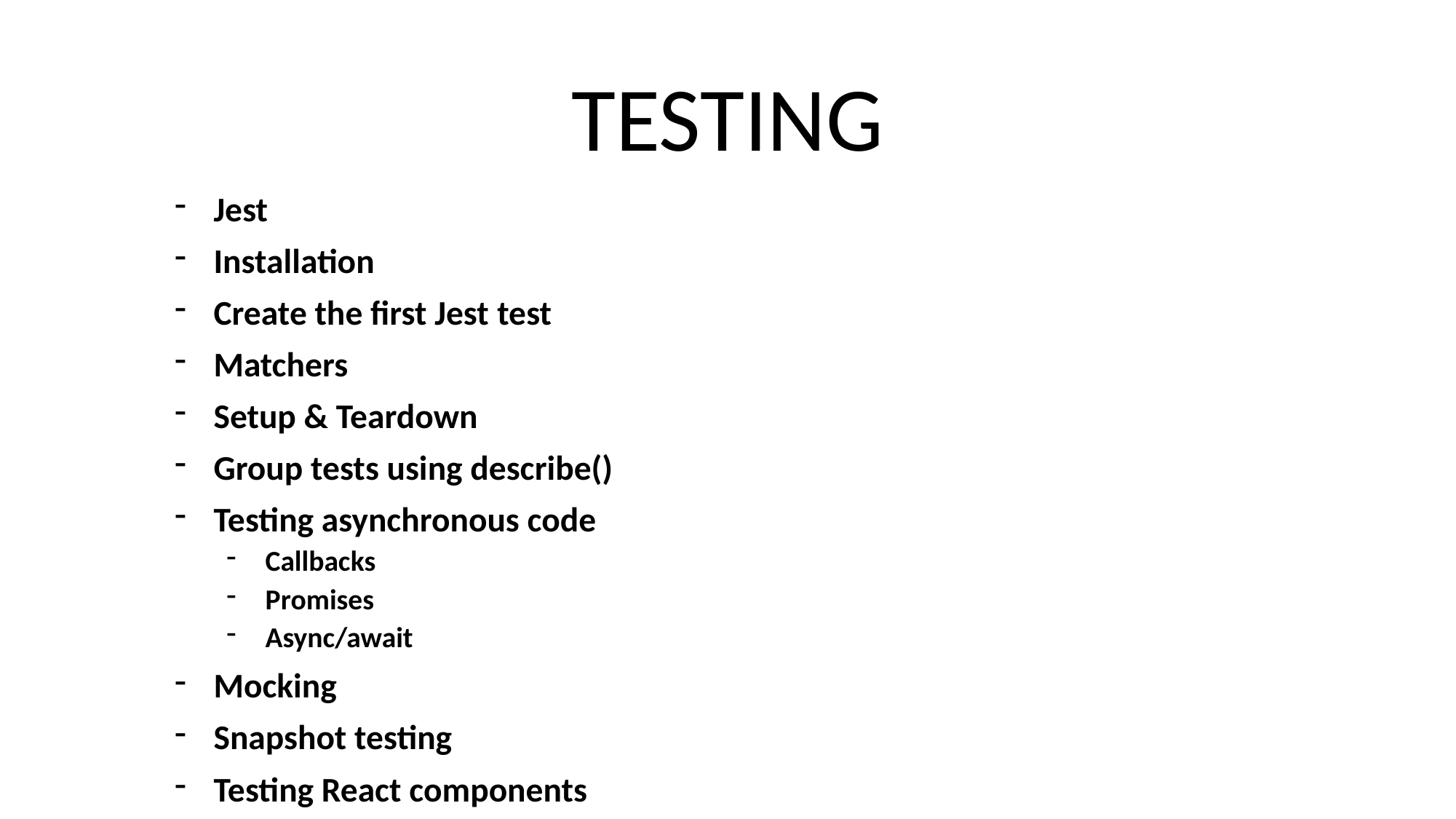

# TESTING
Jest
Installation
Create the first Jest test
Matchers
Setup & Teardown
Group tests using describe()
Testing asynchronous code
Callbacks
Promises
Async/await
Mocking
Snapshot testing
Testing React components